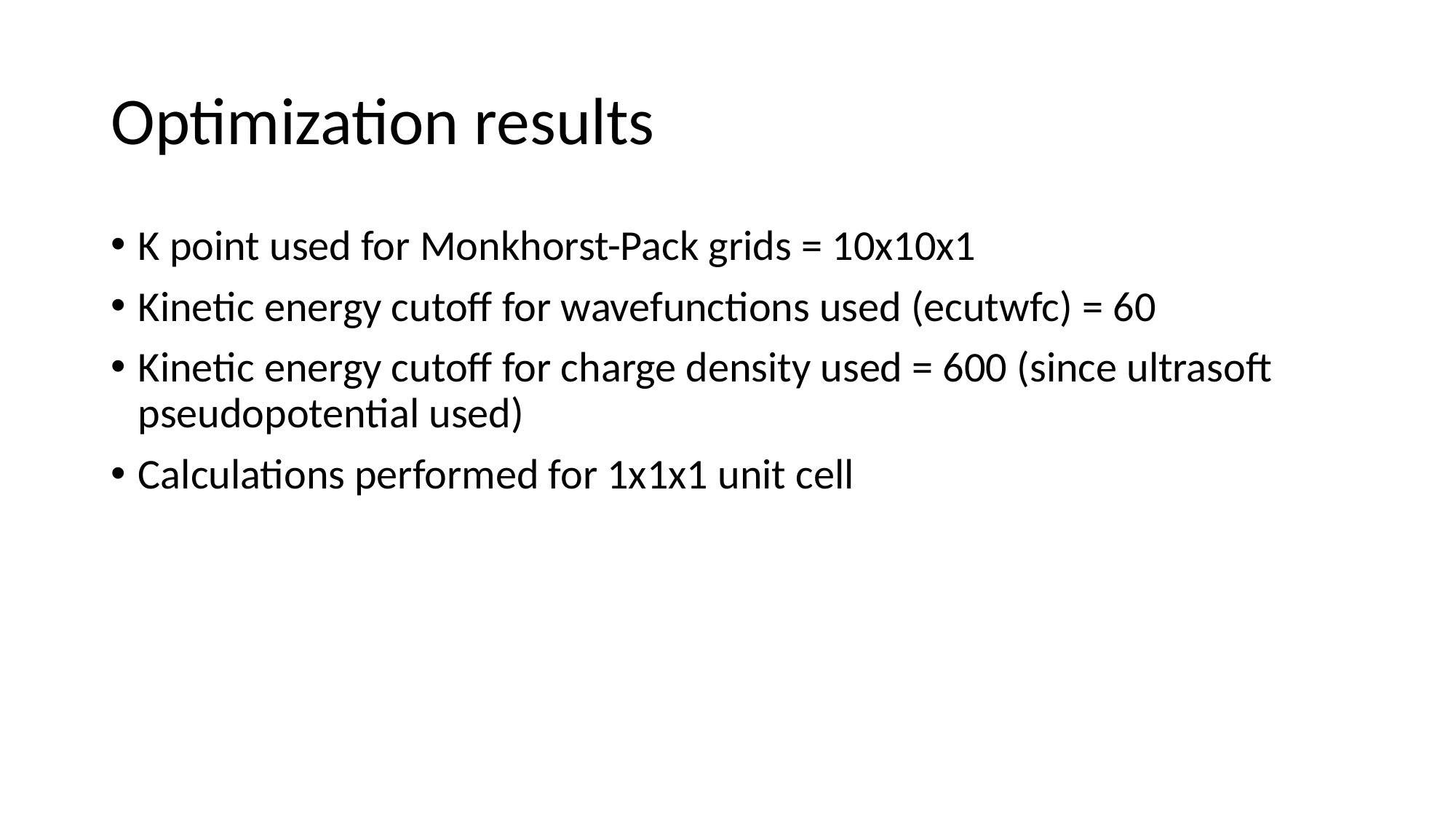

# Optimization results
K point used for Monkhorst-Pack grids = 10x10x1
Kinetic energy cutoff for wavefunctions used (ecutwfc) = 60
Kinetic energy cutoff for charge density used = 600 (since ultrasoft pseudopotential used)
Calculations performed for 1x1x1 unit cell